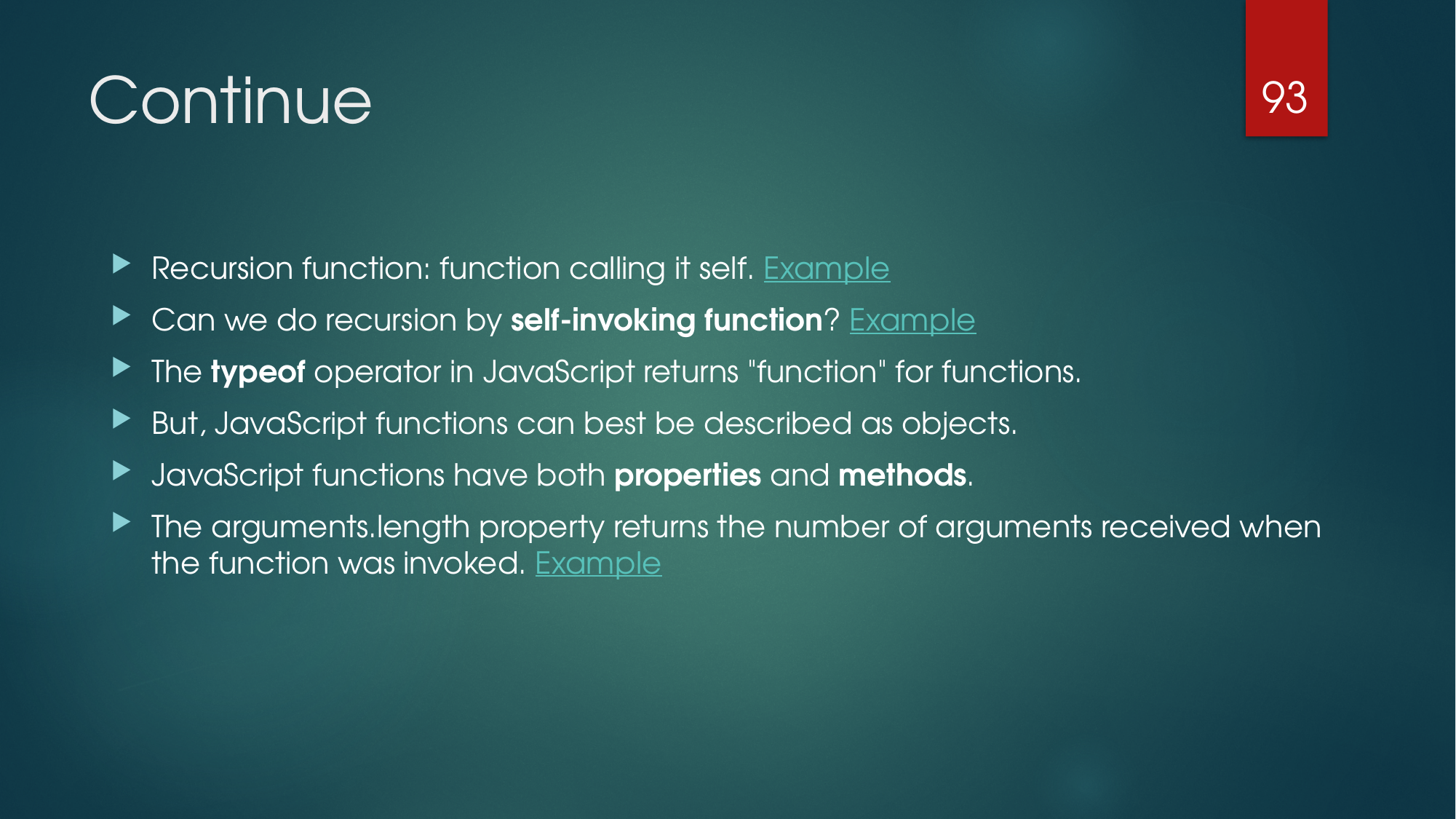

93
# Continue
Recursion function: function calling it self. Example
Can we do recursion by self-invoking function? Example
The typeof operator in JavaScript returns "function" for functions.
But, JavaScript functions can best be described as objects.
JavaScript functions have both properties and methods.
The arguments.length property returns the number of arguments received when the function was invoked. Example